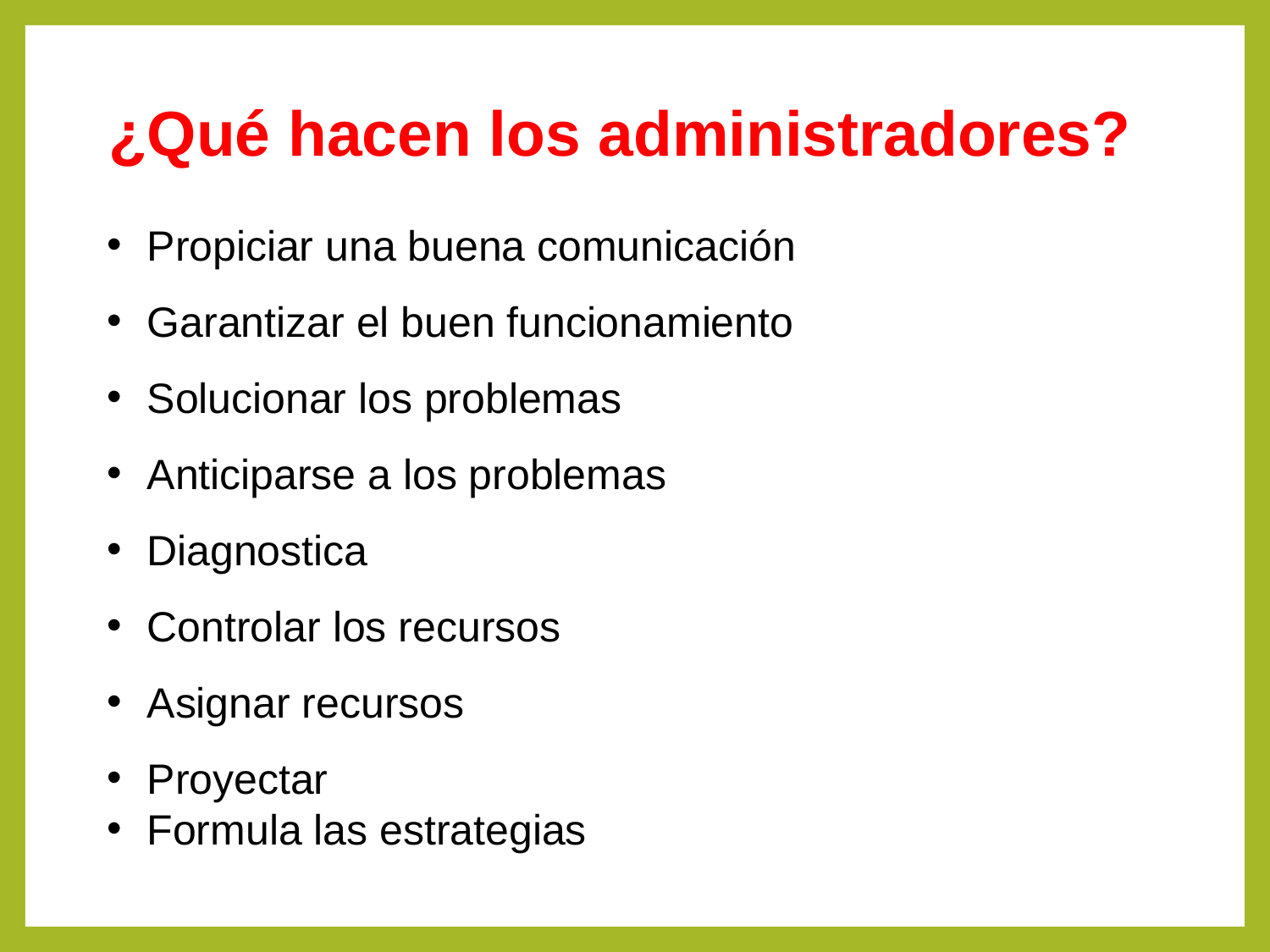

¿Qué hacen los administradores?
Propiciar una buena comunicación
Garantizar el buen funcionamiento
Solucionar los problemas
Anticiparse a los problemas
Diagnostica
Controlar los recursos
Asignar recursos
Proyectar
Formula las estrategias